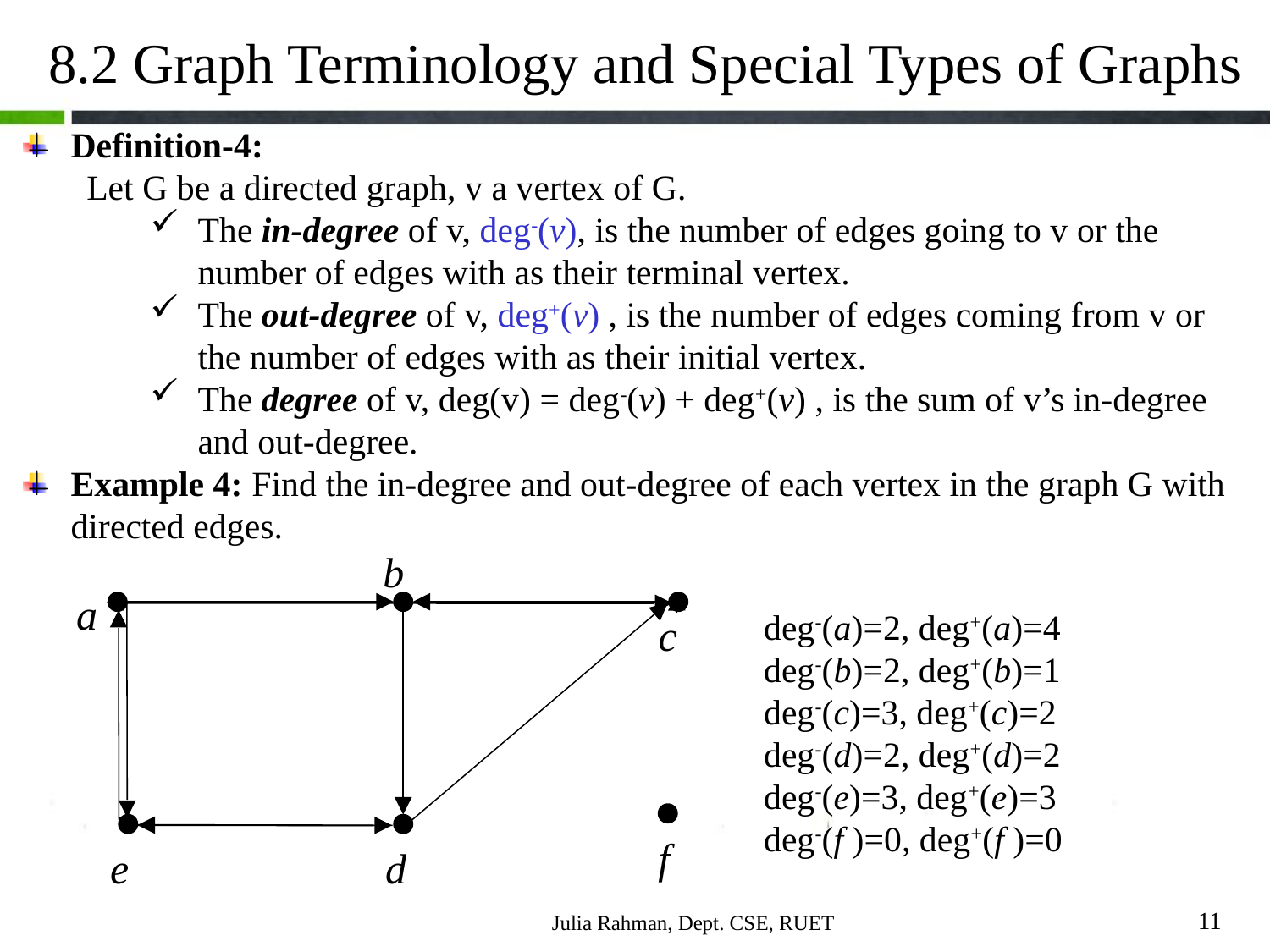

8.2 Graph Terminology and Special Types of Graphs
Definition-4:
Let G be a directed graph, v a vertex of G.
The in-degree of v, deg-(v), is the number of edges going to v or the number of edges with as their terminal vertex.
The out-degree of v, deg+(v) , is the number of edges coming from v or the number of edges with as their initial vertex.
The degree of v, deg(v) = deg-(v) + deg+(v) , is the sum of v’s in-degree and out-degree.
Example 4: Find the in-degree and out-degree of each vertex in the graph G with directed edges.

b
a

c

f
e
d
deg-(a)=2, deg+(a)=4
deg-(b)=2, deg+(b)=1
deg-(c)=3, deg+(c)=2
deg-(d)=2, deg+(d)=2
deg-(e)=3, deg+(e)=3
deg-(f )=0, deg+(f )=0
11
Julia Rahman, Dept. CSE, RUET